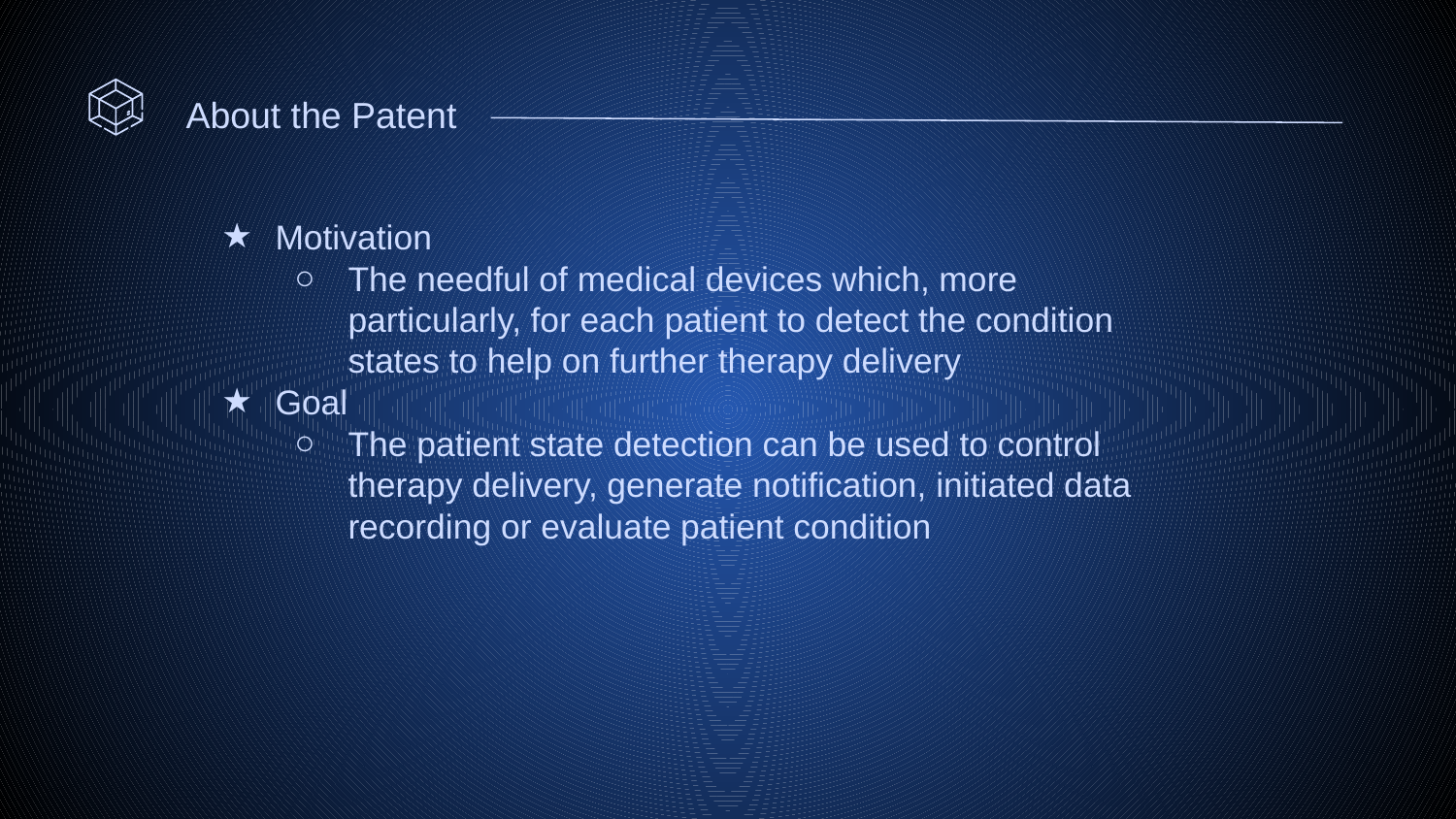

About the Patent

Motivation
The needful of medical devices which, more particularly, for each patient to detect the condition states to help on further therapy delivery
Goal
The patient state detection can be used to control therapy delivery, generate notification, initiated data recording or evaluate patient condition